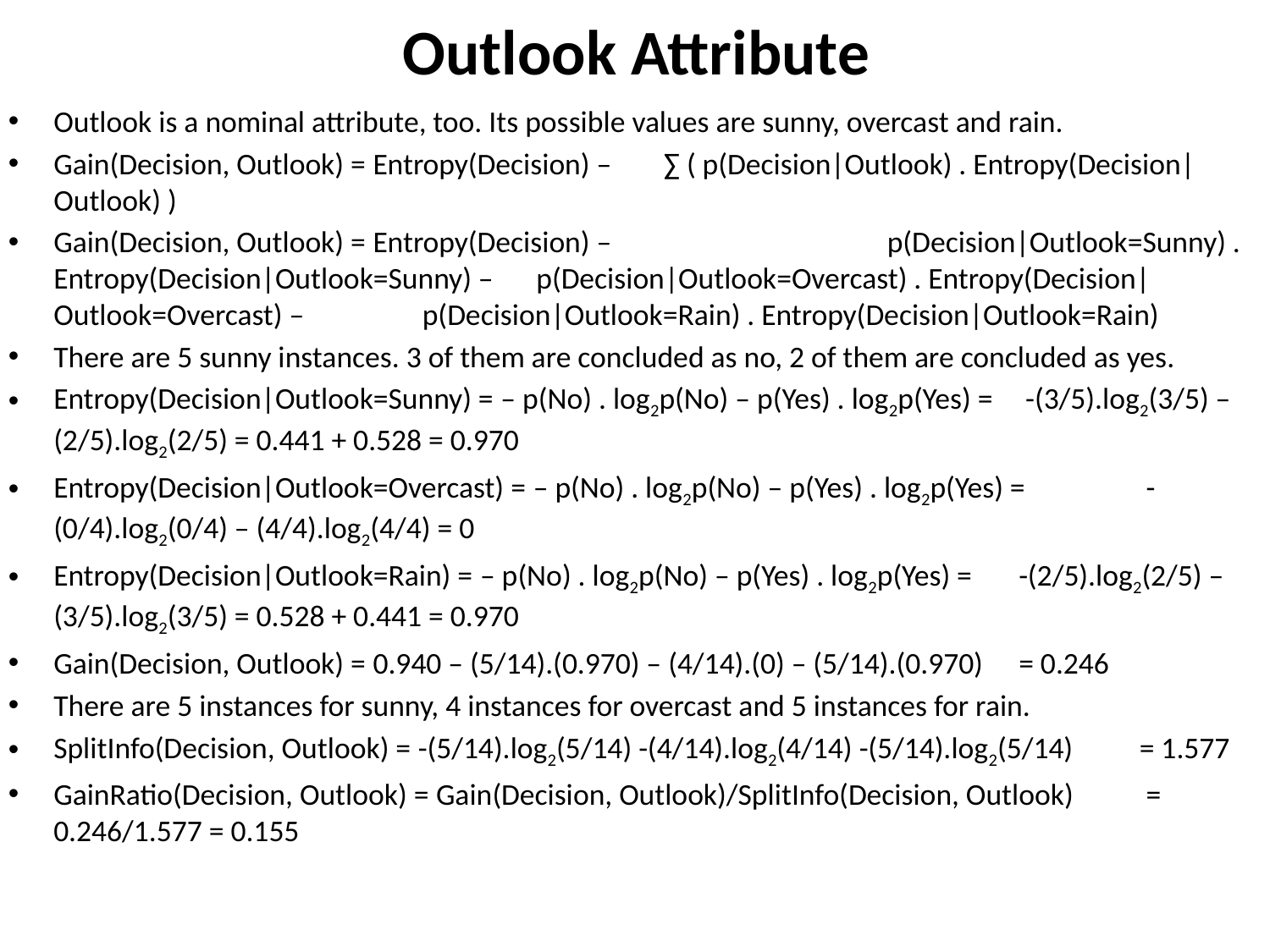

# Outlook Attribute
Outlook is a nominal attribute, too. Its possible values are sunny, overcast and rain.
Gain(Decision, Outlook) = Entropy(Decision) –							 ∑ ( p(Decision|Outlook) . Entropy(Decision|Outlook) )
Gain(Decision, Outlook) = Entropy(Decision) –					                                  p(Decision|Outlook=Sunny) . Entropy(Decision|Outlook=Sunny) – 		p(Decision|Outlook=Overcast) . Entropy(Decision|Outlook=Overcast) –		 p(Decision|Outlook=Rain) . Entropy(Decision|Outlook=Rain)
There are 5 sunny instances. 3 of them are concluded as no, 2 of them are concluded as yes.
Entropy(Decision|Outlook=Sunny) = – p(No) . log2p(No) – p(Yes) . log2p(Yes) =					 -(3/5).log2(3/5) – (2/5).log2(2/5) = 0.441 + 0.528 = 0.970
Entropy(Decision|Outlook=Overcast) = – p(No) . log2p(No) – p(Yes) . log2p(Yes) =					 -(0/4).log2(0/4) – (4/4).log2(4/4) = 0
Entropy(Decision|Outlook=Rain) = – p(No) . log2p(No) – p(Yes) . log2p(Yes) = 					-(2/5).log2(2/5) – (3/5).log2(3/5) = 0.528 + 0.441 = 0.970
Gain(Decision, Outlook) = 0.940 – (5/14).(0.970) – (4/14).(0) – (5/14).(0.970) 			= 0.246
There are 5 instances for sunny, 4 instances for overcast and 5 instances for rain.
SplitInfo(Decision, Outlook) = -(5/14).log2(5/14) -(4/14).log2(4/14) -(5/14).log2(5/14) 					= 1.577
GainRatio(Decision, Outlook) = Gain(Decision, Outlook)/SplitInfo(Decision, Outlook)					 = 0.246/1.577 = 0.155